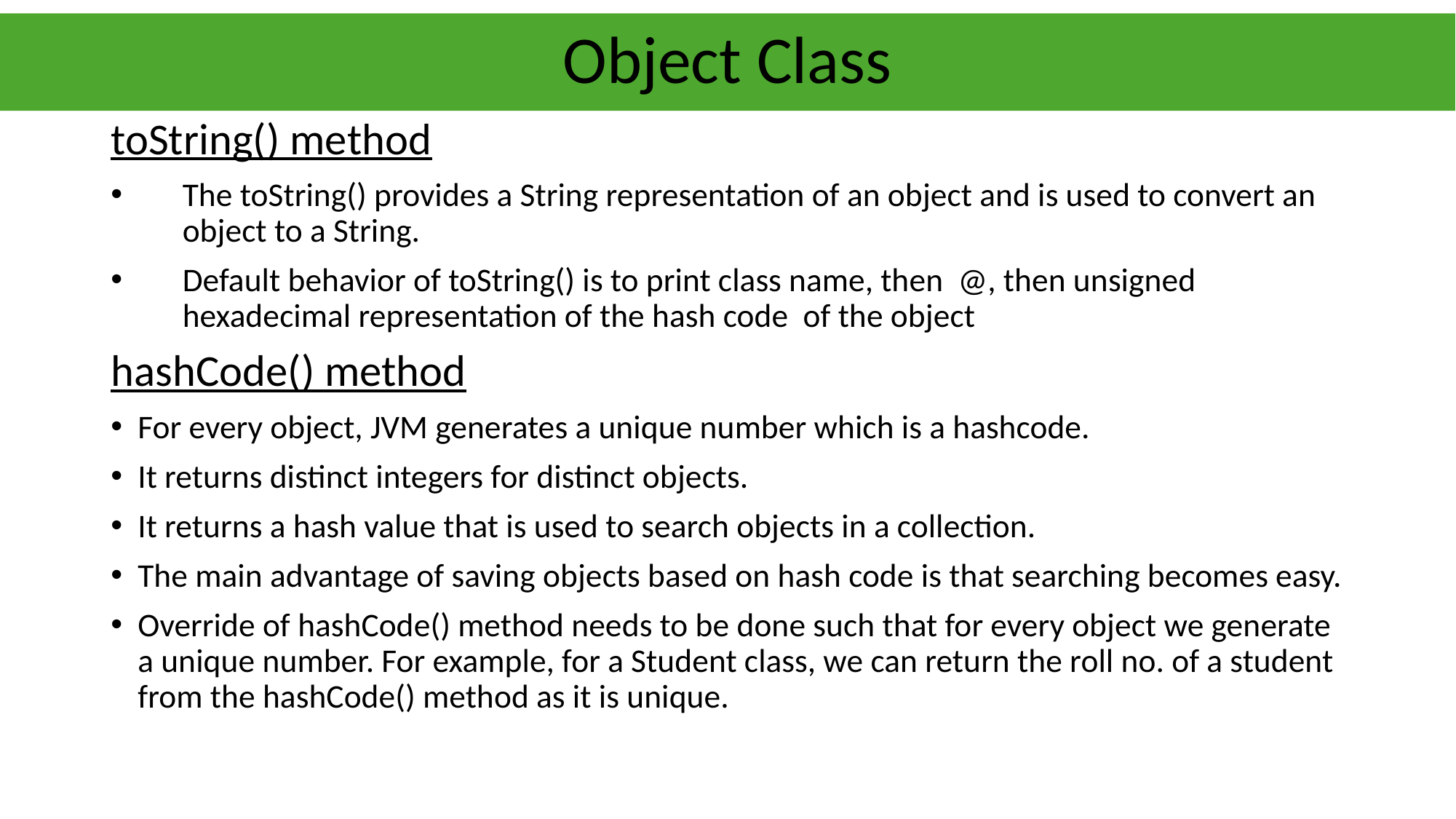

# Object Class
toString() method
The toString() provides a String representation of an object and is used to convert an object to a String.
Default behavior of toString() is to print class name, then  @, then unsigned hexadecimal representation of the hash code  of the object
hashCode() method
For every object, JVM generates a unique number which is a hashcode.
It returns distinct integers for distinct objects.
It returns a hash value that is used to search objects in a collection.
The main advantage of saving objects based on hash code is that searching becomes easy.
Override of hashCode() method needs to be done such that for every object we generate a unique number. For example, for a Student class, we can return the roll no. of a student from the hashCode() method as it is unique.